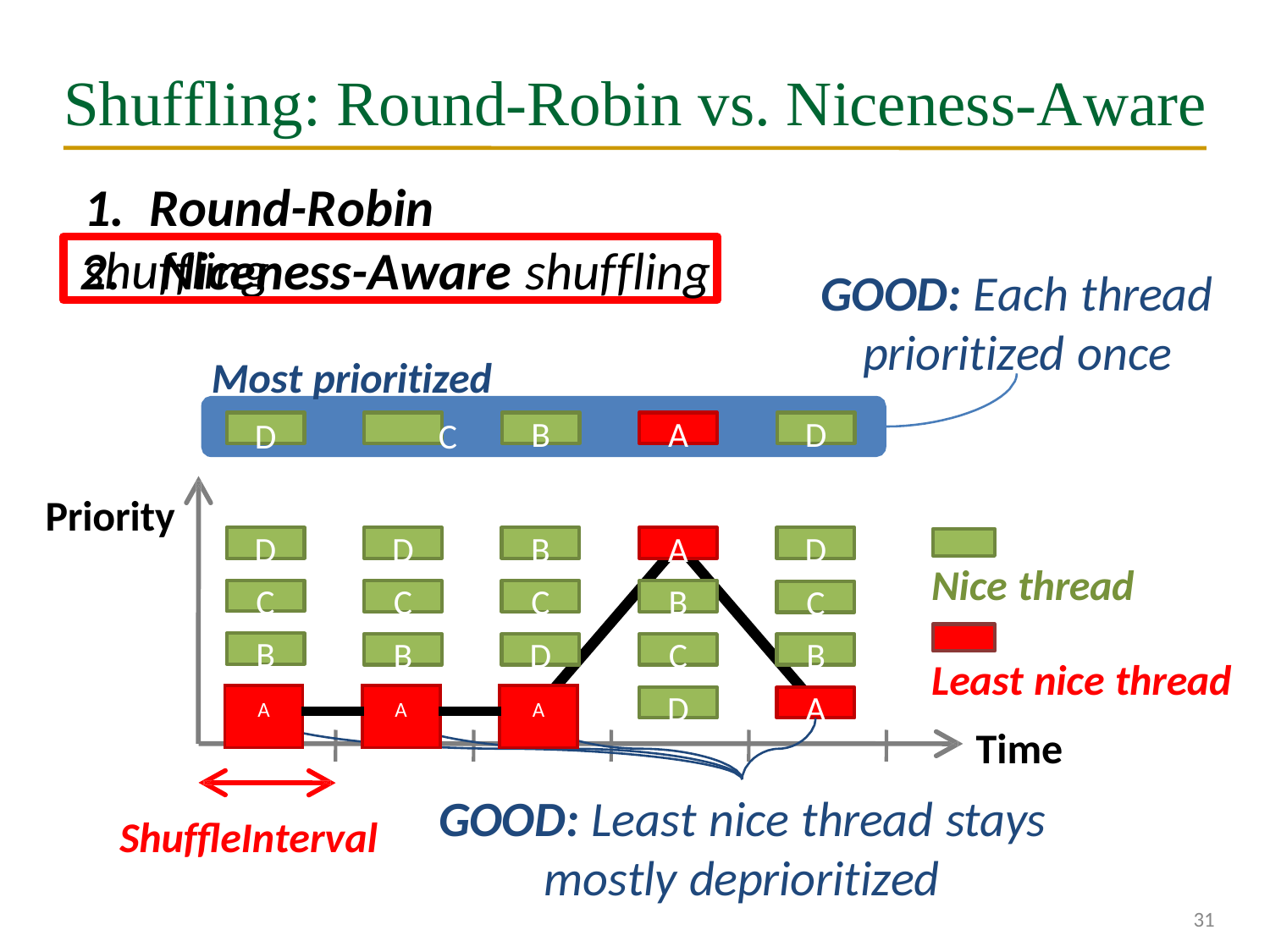

# Shuffling: Round-Robin vs. Niceness-Aware

1.	Round-Robin shuffling
2.	Niceness-Aware shuffling
GOOD: Each thread prioritized once
Most prioritized
D	C

B
A
D

Priority
D
D
B
A
D

Nice thread
C
C
C
B

C

B
B
D
C
B

Least nice thread
Time
| A |  | A |  | A |
| --- | --- | --- | --- | --- |
|  |  |  |  |  |
D
A

GOOD: Least nice thread stays mostly deprioritized
ShuffleInterval
31